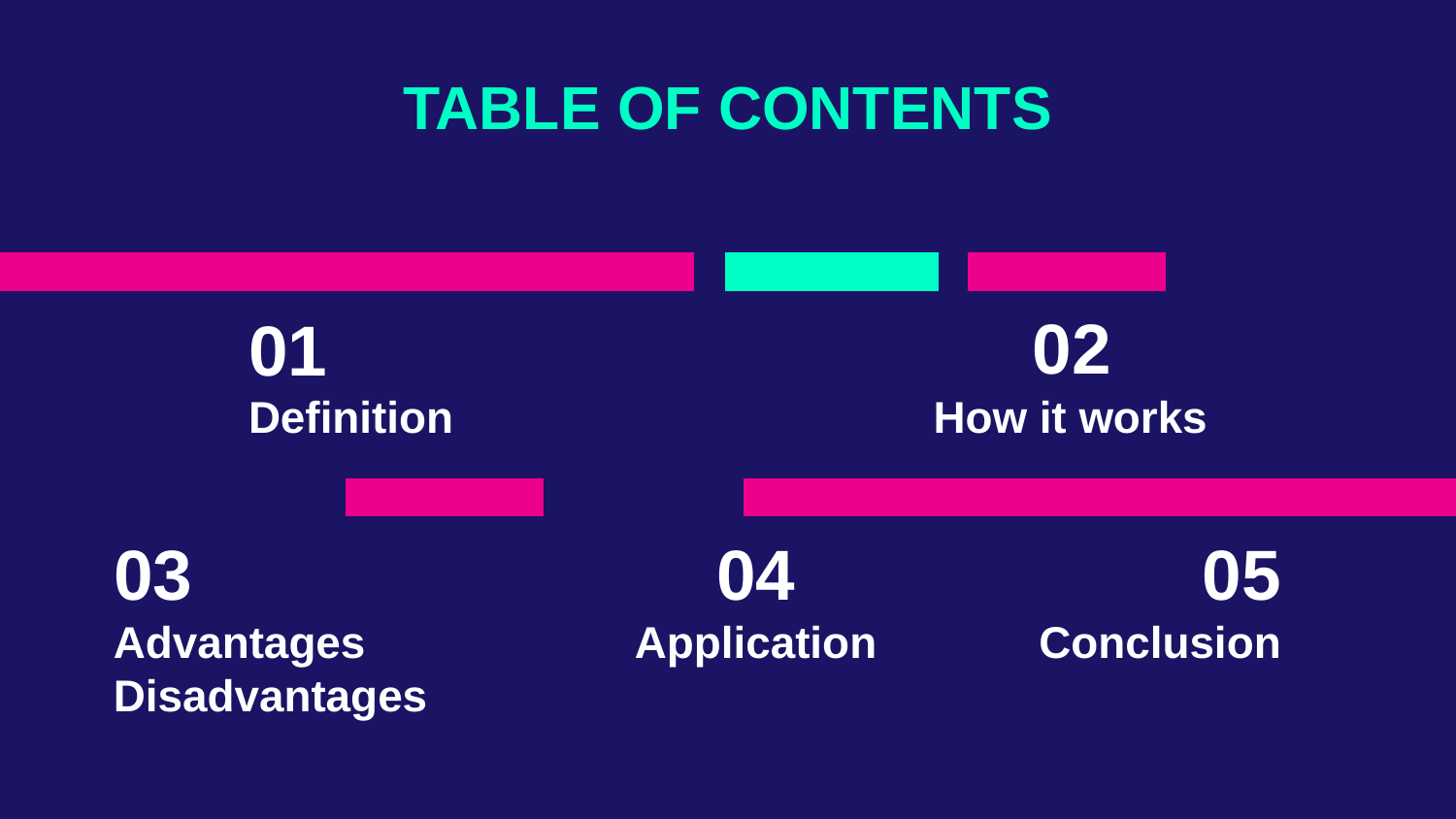

TABLE OF CONTENTS
02
01
Definition
How it works
03
04
05
Advantages Disadvantages
Application
Conclusion